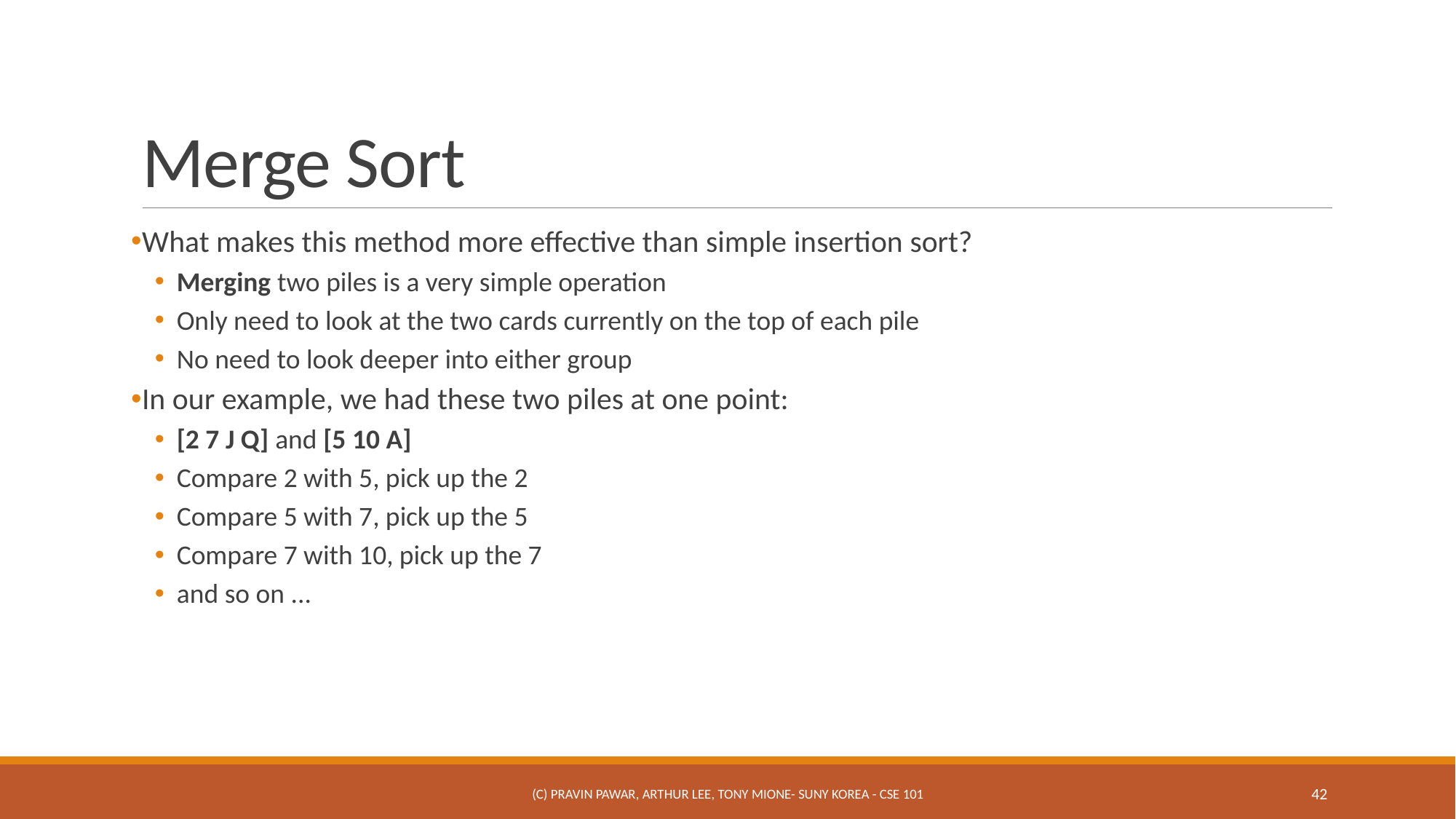

# Merge Sort
What makes this method more effective than simple insertion sort?
Merging two piles is a very simple operation
Only need to look at the two cards currently on the top of each pile
No need to look deeper into either group
In our example, we had these two piles at one point:
[2 7 J Q] and [5 10 A]
Compare 2 with 5, pick up the 2
Compare 5 with 7, pick up the 5
Compare 7 with 10, pick up the 7
and so on ...
(c) Pravin Pawar, Arthur Lee, Tony Mione- SUNY Korea - CSE 101
42